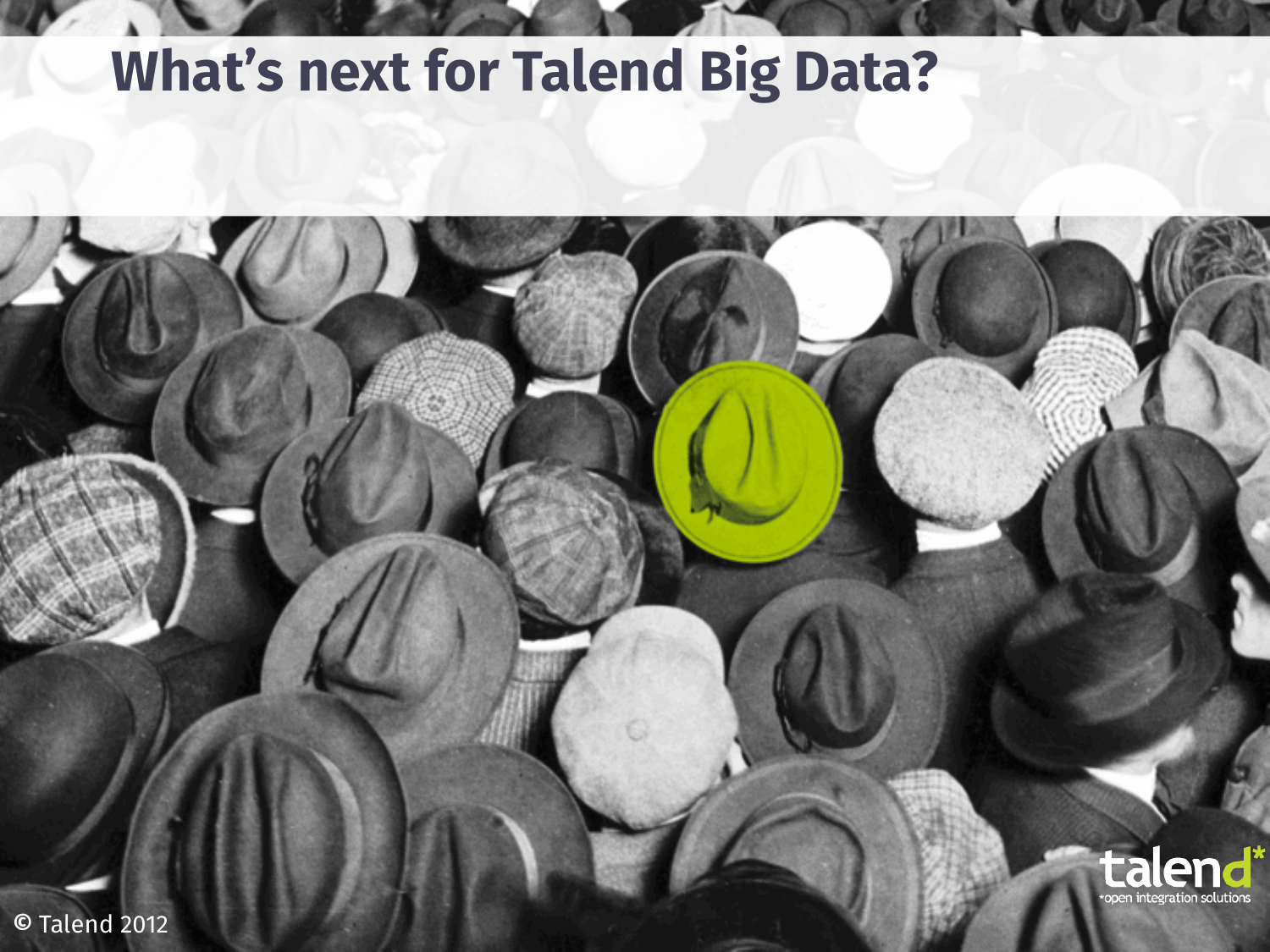

# What’s next for Talend Big Data?
© Talend 2012